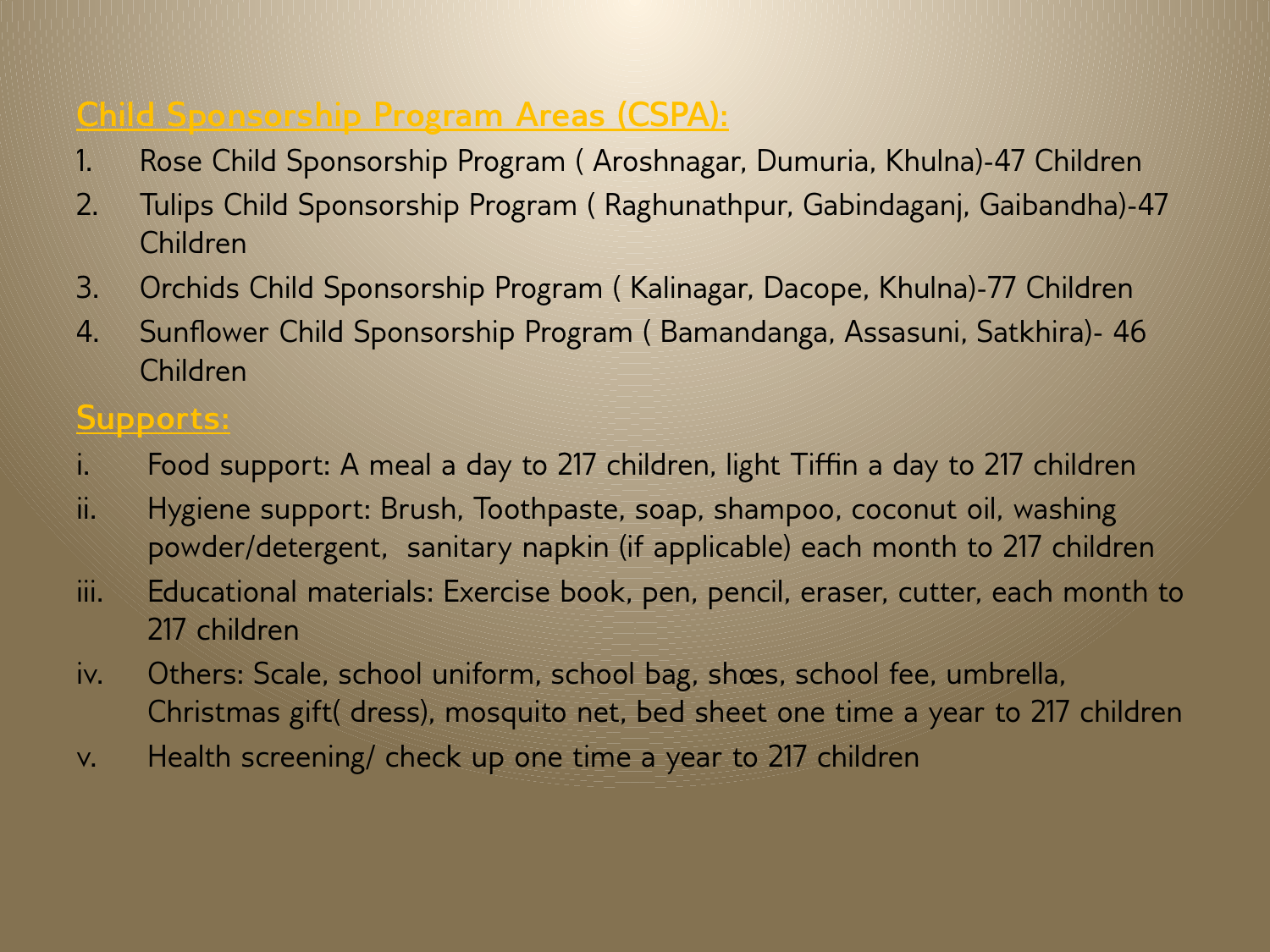

Child Sponsorship Program Areas (CSPA):
Rose Child Sponsorship Program ( Aroshnagar, Dumuria, Khulna)-47 Children
Tulips Child Sponsorship Program ( Raghunathpur, Gabindaganj, Gaibandha)-47 Children
Orchids Child Sponsorship Program ( Kalinagar, Dacope, Khulna)-77 Children
Sunflower Child Sponsorship Program ( Bamandanga, Assasuni, Satkhira)- 46 Children
Supports:
Food support: A meal a day to 217 children, light Tiffin a day to 217 children
Hygiene support: Brush, Toothpaste, soap, shampoo, coconut oil, washing powder/detergent,  sanitary napkin (if applicable) each month to 217 children
Educational materials: Exercise book, pen, pencil, eraser, cutter, each month to 217 children
Others: Scale, school uniform, school bag, shoes, school fee, umbrella,  Christmas gift( dress), mosquito net, bed sheet one time a year to 217 children
Health screening/ check up one time a year to 217 children